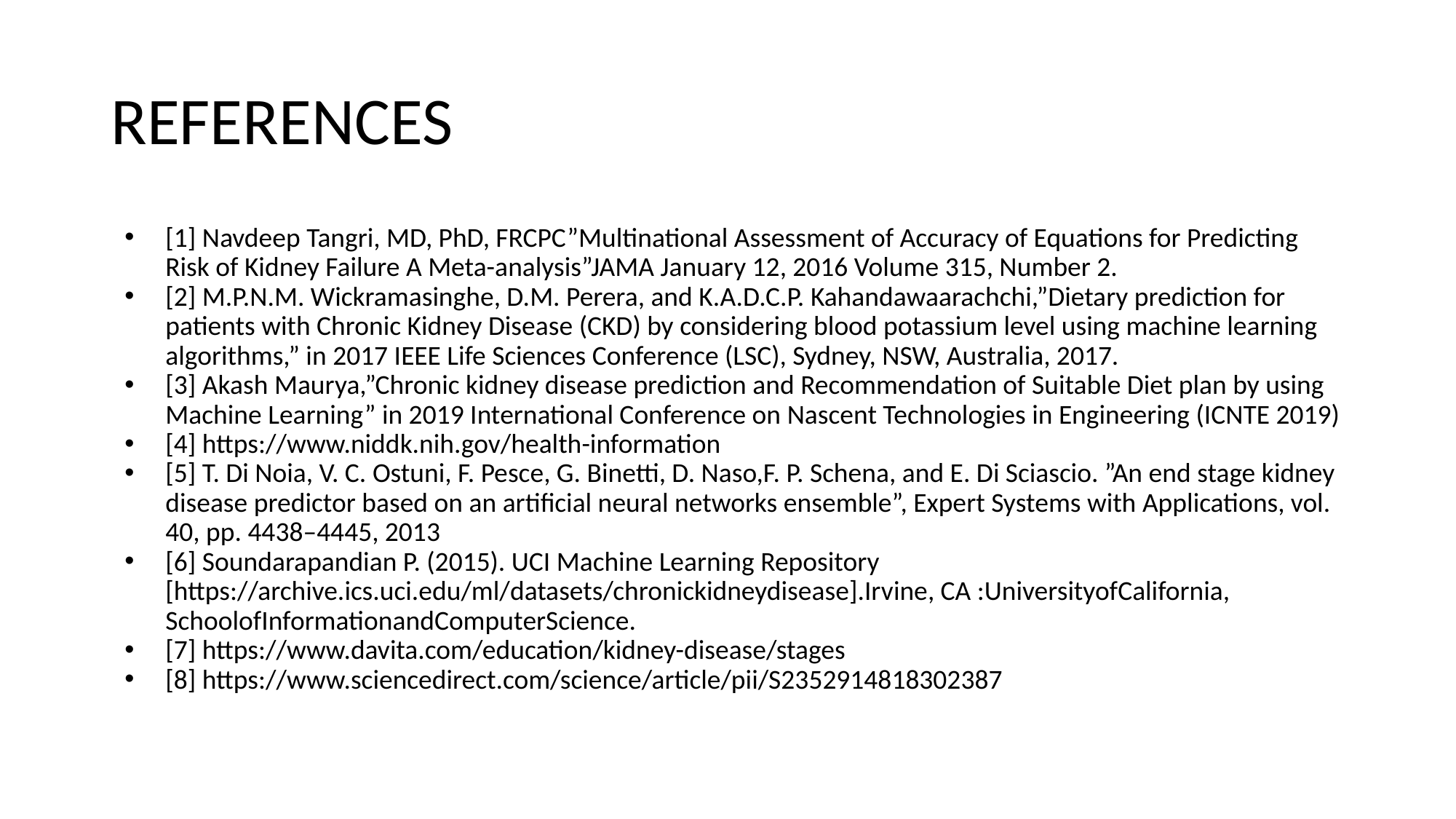

# REFERENCES
[1] Navdeep Tangri, MD, PhD, FRCPC”Multinational Assessment of Accuracy of Equations for Predicting Risk of Kidney Failure A Meta-analysis”JAMA January 12, 2016 Volume 315, Number 2.
[2] M.P.N.M. Wickramasinghe, D.M. Perera, and K.A.D.C.P. Kahandawaarachchi,”Dietary prediction for patients with Chronic Kidney Disease (CKD) by considering blood potassium level using machine learning algorithms,” in 2017 IEEE Life Sciences Conference (LSC), Sydney, NSW, Australia, 2017.
[3] Akash Maurya,”Chronic kidney disease prediction and Recommendation of Suitable Diet plan by using Machine Learning” in 2019 International Conference on Nascent Technologies in Engineering (ICNTE 2019)
[4] https://www.niddk.nih.gov/health-information
[5] T. Di Noia, V. C. Ostuni, F. Pesce, G. Binetti, D. Naso,F. P. Schena, and E. Di Sciascio. ”An end stage kidney disease predictor based on an artificial neural networks ensemble”, Expert Systems with Applications, vol. 40, pp. 4438–4445, 2013
[6] Soundarapandian P. (2015). UCI Machine Learning Repository [https://archive.ics.uci.edu/ml/datasets/chronickidneydisease].Irvine, CA :UniversityofCalifornia, SchoolofInformationandComputerScience.
[7] https://www.davita.com/education/kidney-disease/stages
[8] https://www.sciencedirect.com/science/article/pii/S2352914818302387